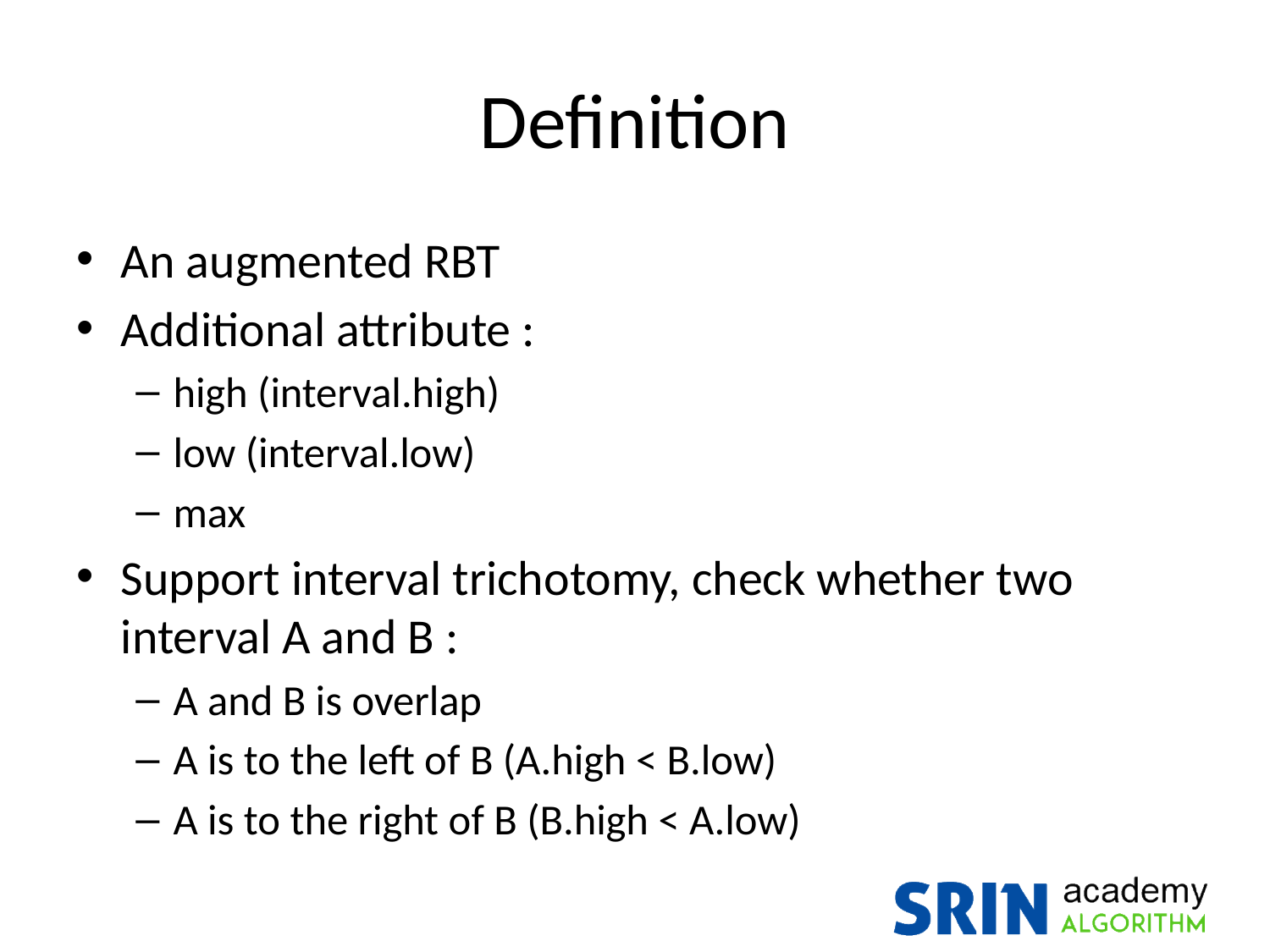

# Definition
An augmented RBT
Additional attribute :
high (interval.high)
low (interval.low)
max
Support interval trichotomy, check whether two interval A and B :
A and B is overlap
A is to the left of B (A.high < B.low)
A is to the right of B (B.high < A.low)